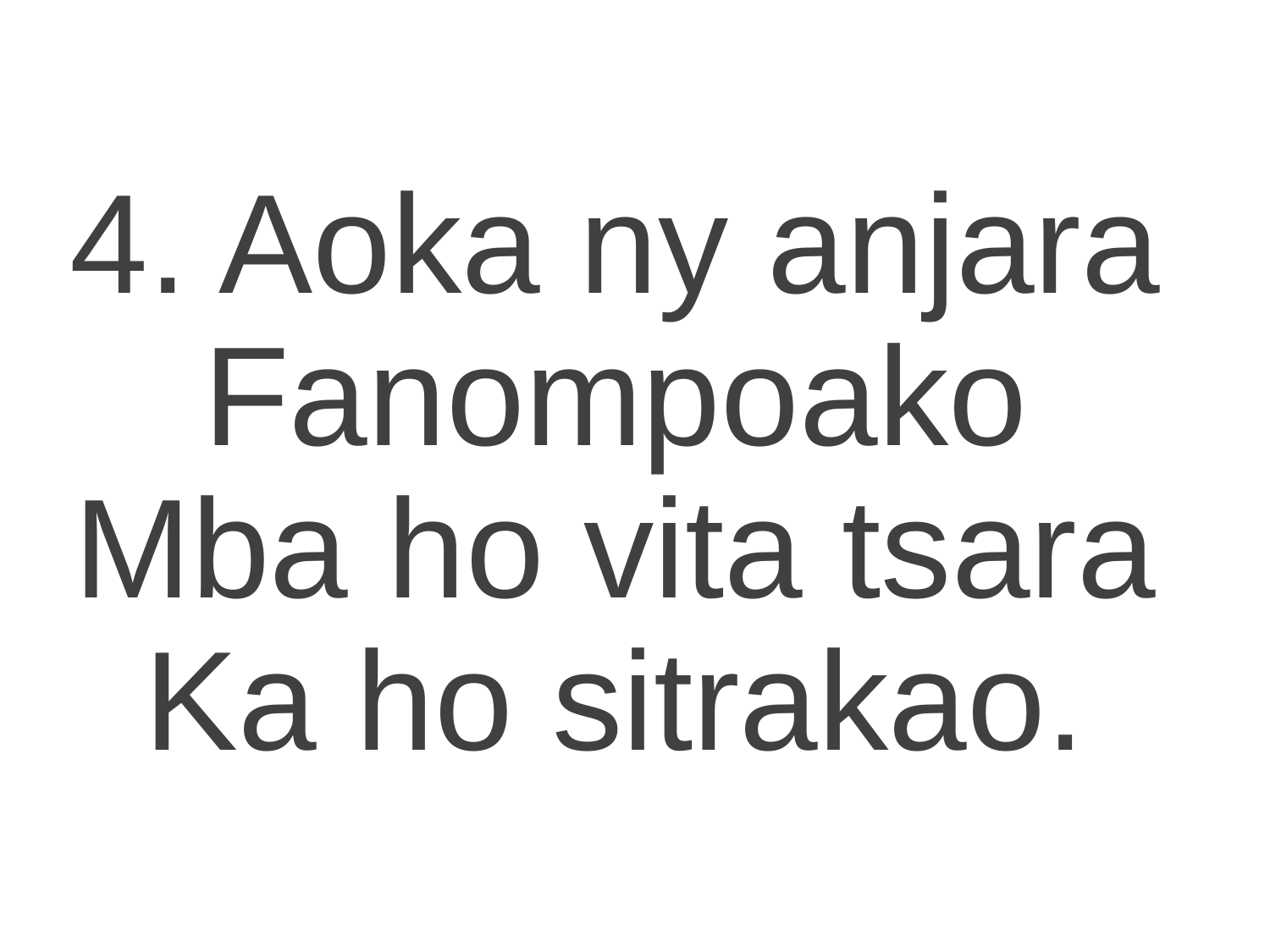

4. Aoka ny anjara
Fanompoako
Mba ho vita tsara
Ka ho sitrakao.